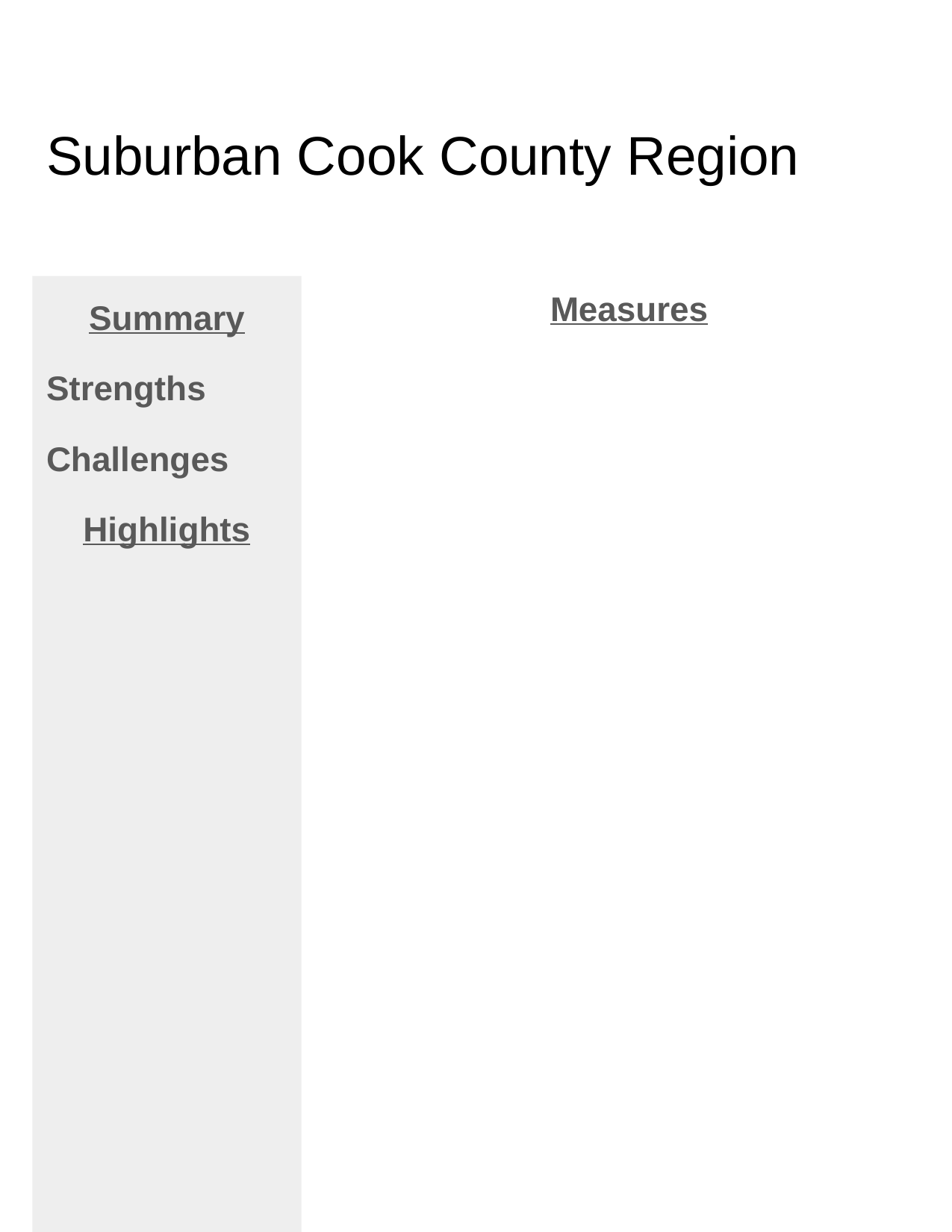

# Suburban Cook County Region
Summary
Strengths
Challenges
Highlights
Measures